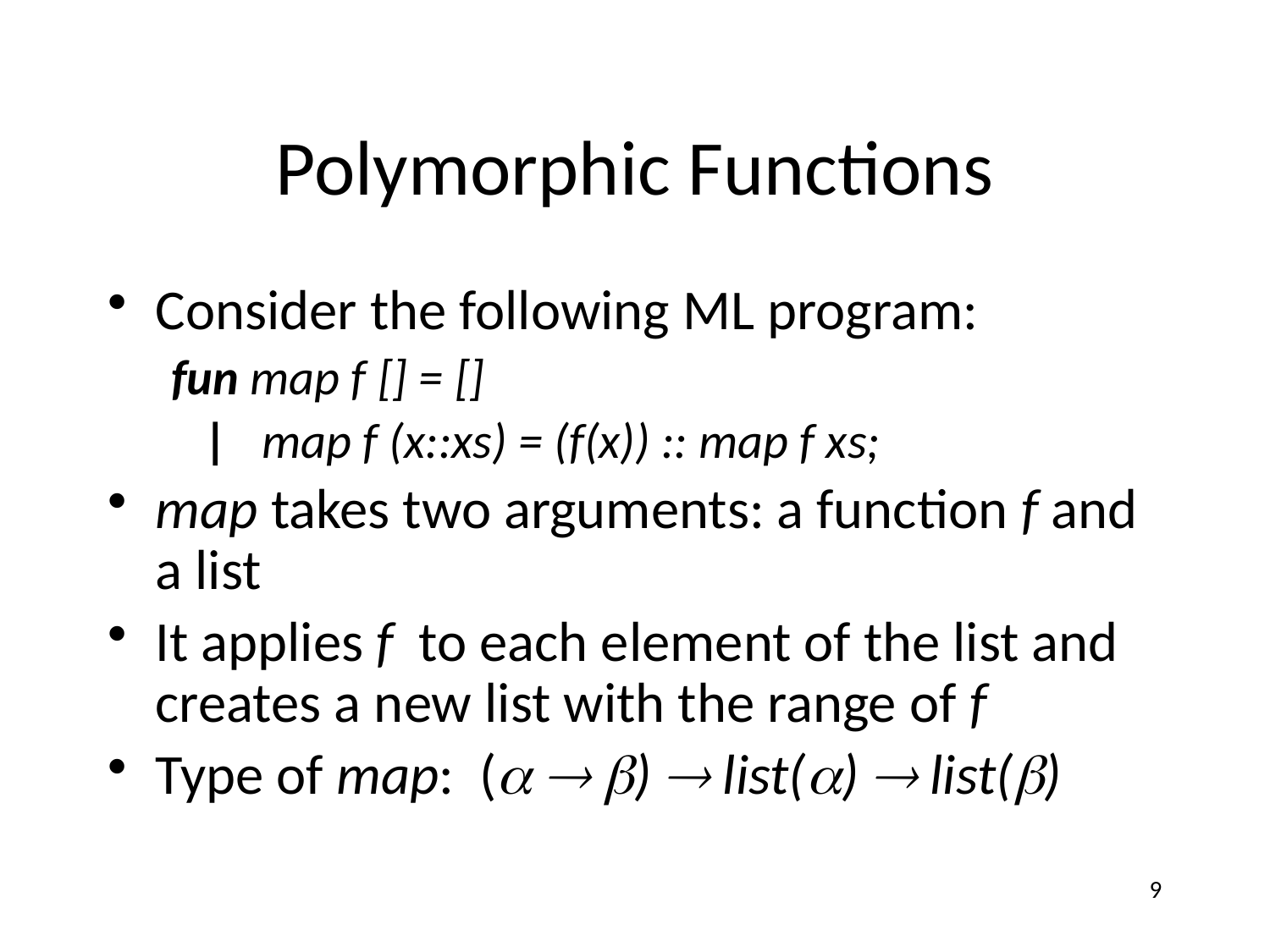

# Polymorphic Functions
Consider the following ML program:
fun map f [] = []
   |   map f (x::xs) = (f(x)) :: map f xs;
map takes two arguments: a function f and a list
It applies f  to each element of the list and creates a new list with the range of f
Type of map:  (α → β) → list(α) → list(β)
9